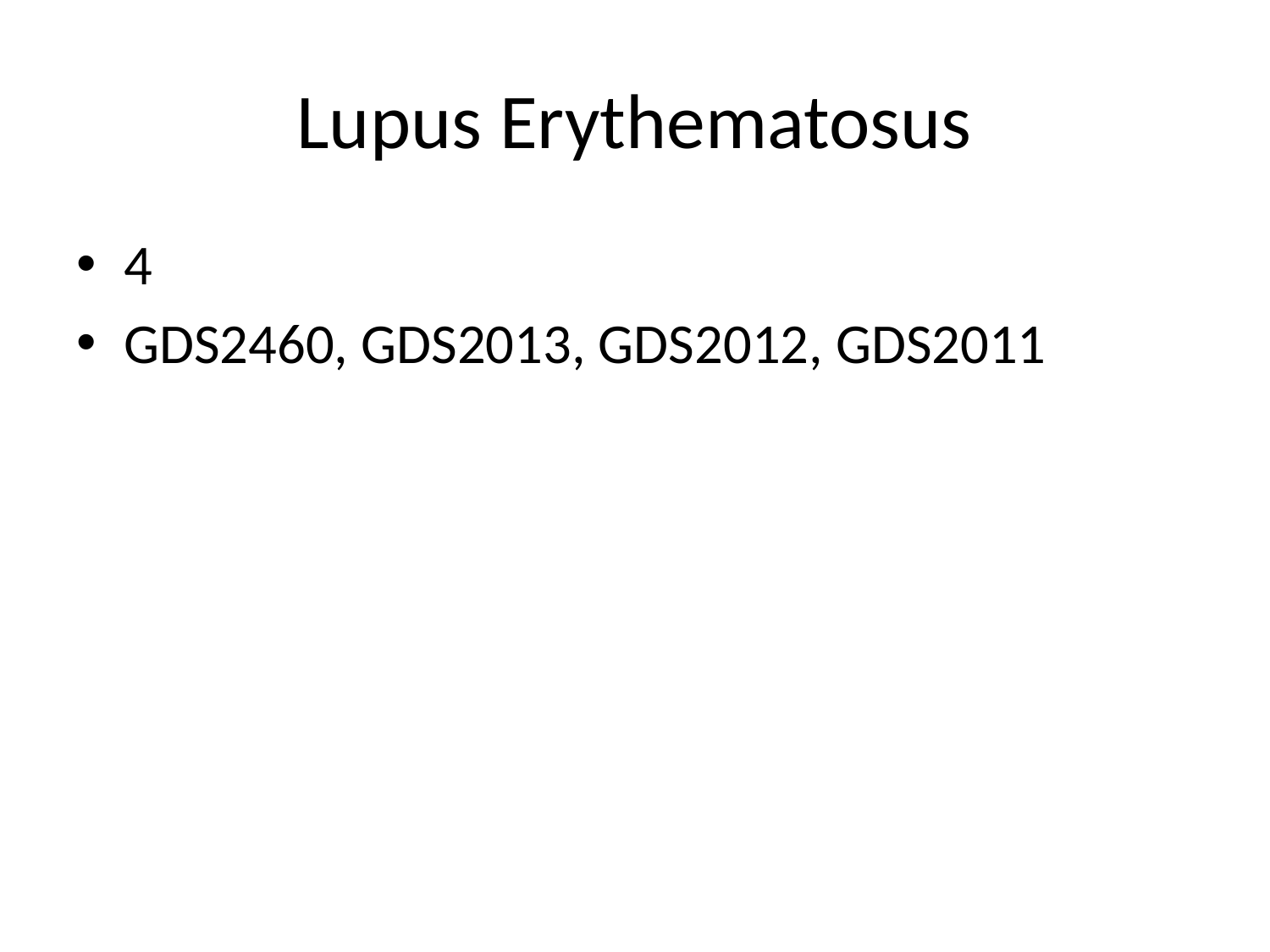

# Lupus Erythematosus
4
GDS2460, GDS2013, GDS2012, GDS2011